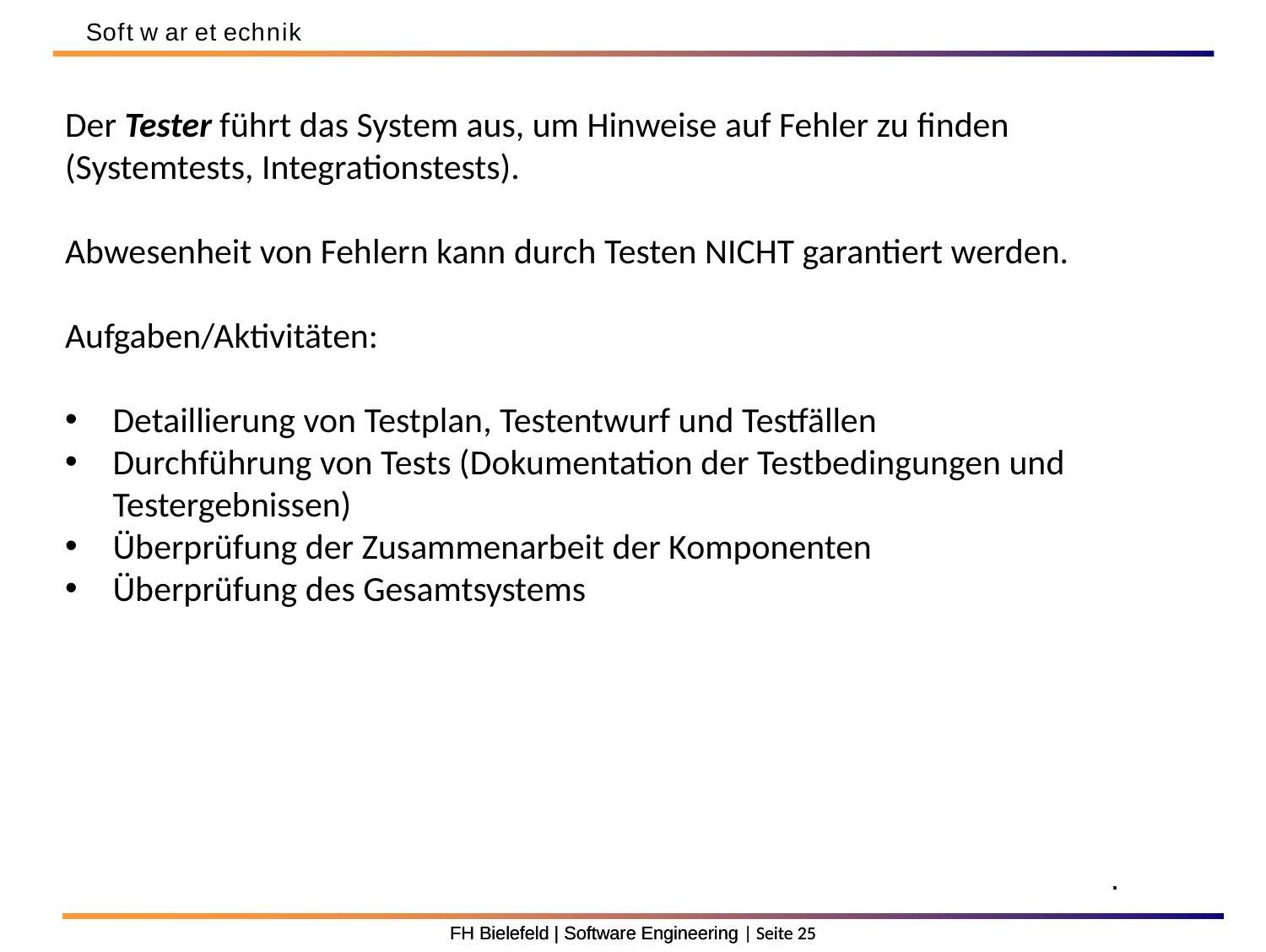

Soft w ar et echnik
Der Tester führt das System aus, um Hinweise auf Fehler zu ﬁnden (Systemtests, Integrationstests).

Abwesenheit von Fehlern kann durch Testen NICHT garantiert werden.

Aufgaben/Aktivitäten:

Detaillierung von Testplan, Testentwurf und Testfällen
Durchführung von Tests (Dokumentation der Testbedingungen und Testergebnissen)
Überprüfung der Zusammenarbeit der Komponenten
Überprüfung des Gesamtsystems
.